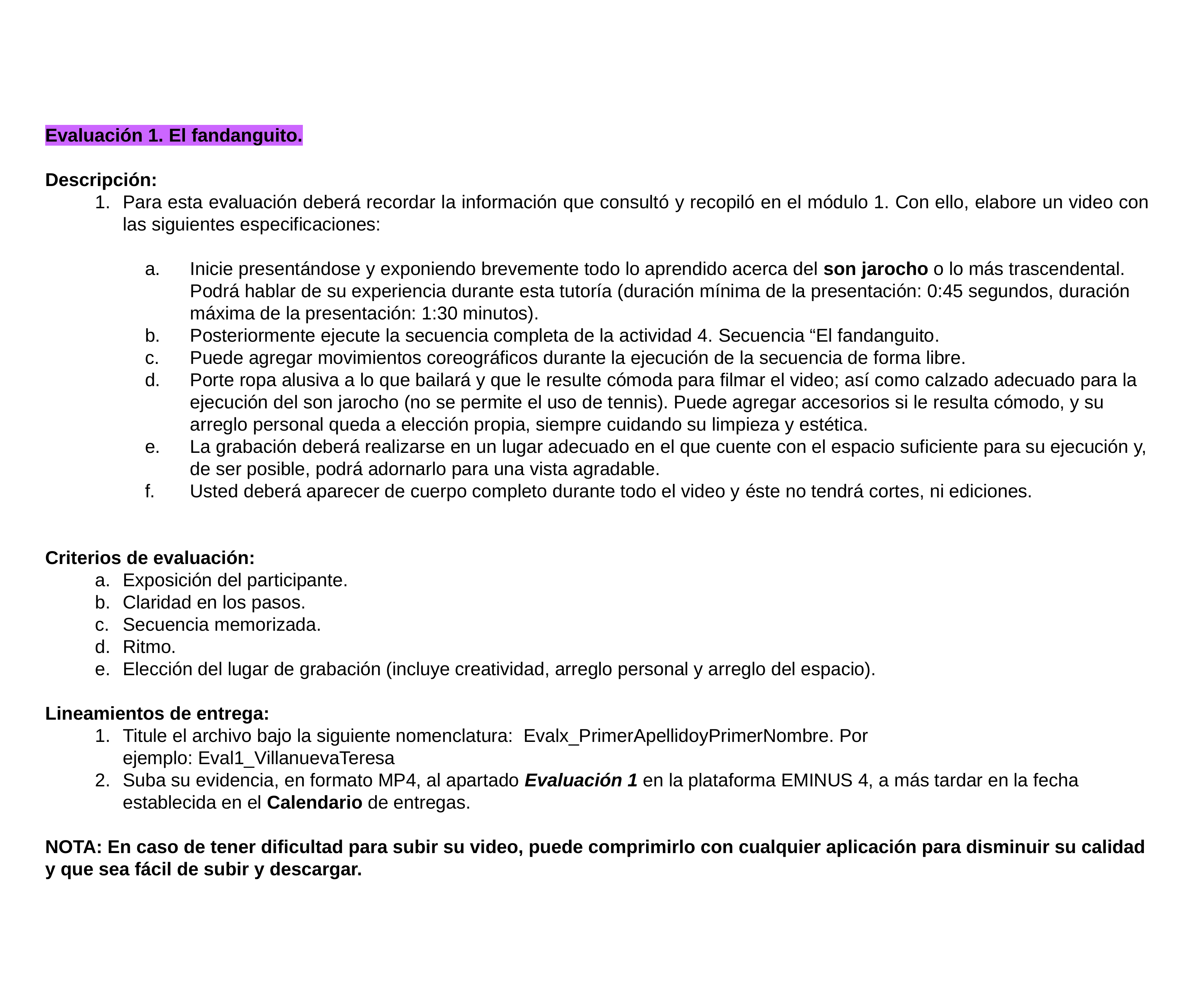

Evaluación 1. El fandanguito.

Descripción:
Para esta evaluación deberá recordar la información que consultó y recopiló en el módulo 1. Con ello, elabore un video con las siguientes especificaciones:

Inicie presentándose y exponiendo brevemente todo lo aprendido acerca del son jarocho o lo más trascendental. Podrá hablar de su experiencia durante esta tutoría (duración mínima de la presentación: 0:45 segundos, duración máxima de la presentación: 1:30 minutos).
Posteriormente ejecute la secuencia completa de la actividad 4. Secuencia “El fandanguito.
Puede agregar movimientos coreográficos durante la ejecución de la secuencia de forma libre.
Porte ropa alusiva a lo que bailará y que le resulte cómoda para filmar el video; así como calzado adecuado para la ejecución del son jarocho (no se permite el uso de tennis). Puede agregar accesorios si le resulta cómodo, y su arreglo personal queda a elección propia, siempre cuidando su limpieza y estética.
La grabación deberá realizarse en un lugar adecuado en el que cuente con el espacio suficiente para su ejecución y, de ser posible, podrá adornarlo para una vista agradable.
Usted deberá aparecer de cuerpo completo durante todo el video y éste no tendrá cortes, ni ediciones.

Criterios de evaluación:
Exposición del participante.
Claridad en los pasos.
Secuencia memorizada.
Ritmo.
Elección del lugar de grabación (incluye creatividad, arreglo personal y arreglo del espacio).

Lineamientos de entrega:
Titule el archivo bajo la siguiente nomenclatura:  Evalx_PrimerApellidoyPrimerNombre. Por ejemplo: Eval1_VillanuevaTeresa
Suba su evidencia, en formato MP4, al apartado Evaluación 1 en la plataforma EMINUS 4, a más tardar en la fecha establecida en el Calendario de entregas.

NOTA: En caso de tener dificultad para subir su video, puede comprimirlo con cualquier aplicación para disminuir su calidad y que sea fácil de subir y descargar.